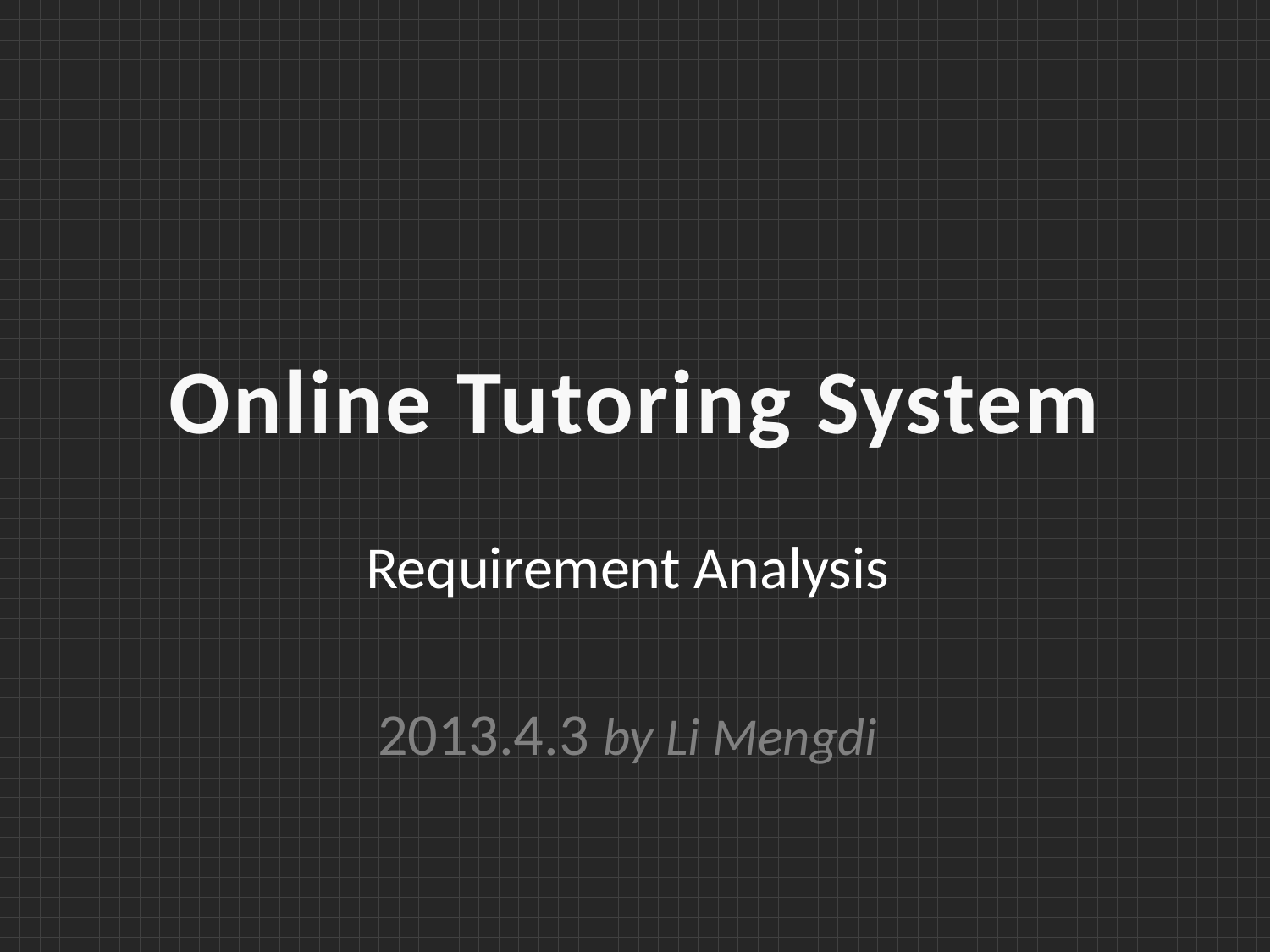

# Online Tutoring System
Requirement Analysis

2013.4.3 by Li Mengdi